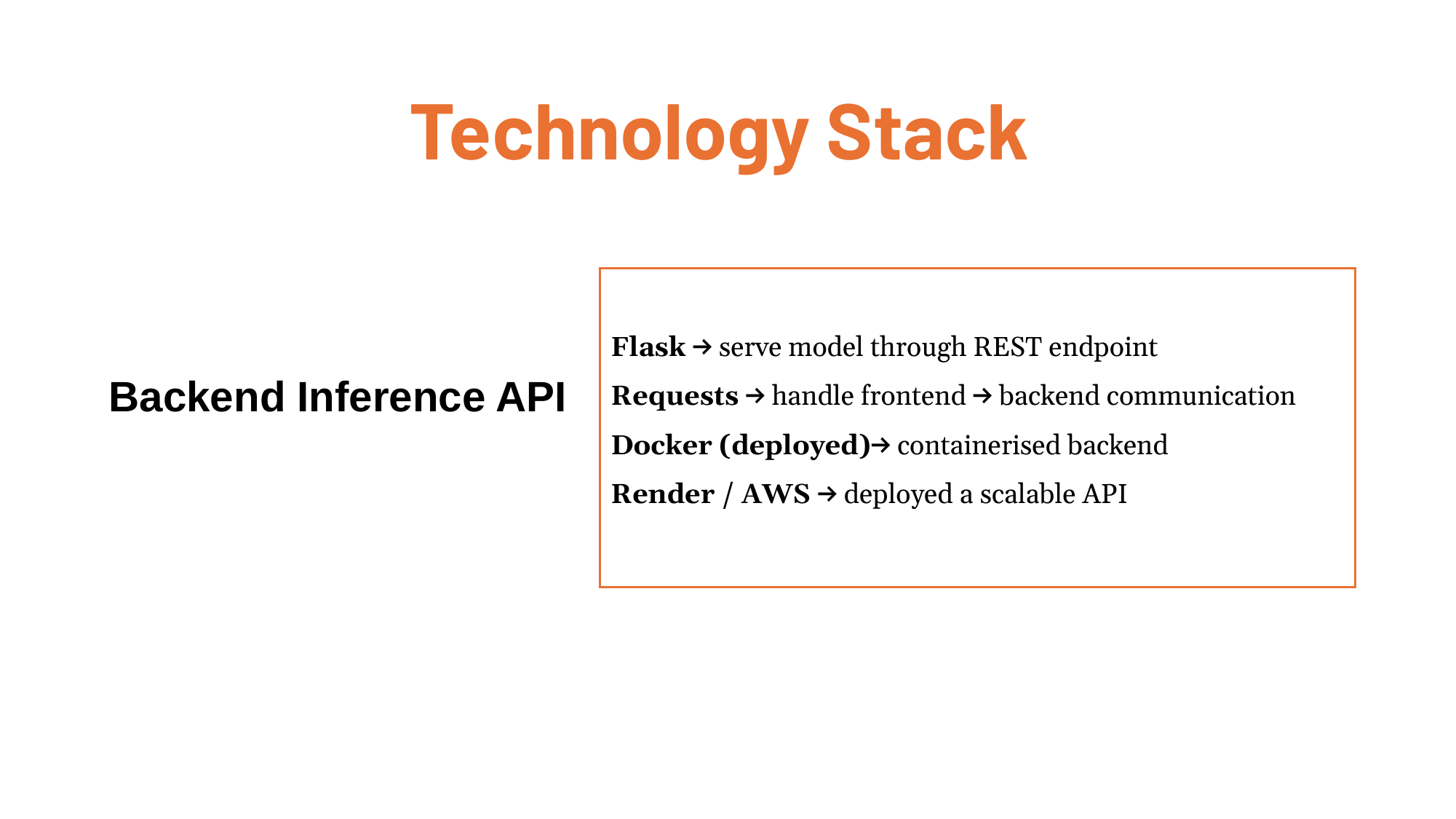

# Technology Stack

Flask → serve model through REST endpoint
Requests → handle frontend → backend communication
Docker (deployed)→ containerised backend
Render / AWS → deployed a scalable API
Backend Inference API